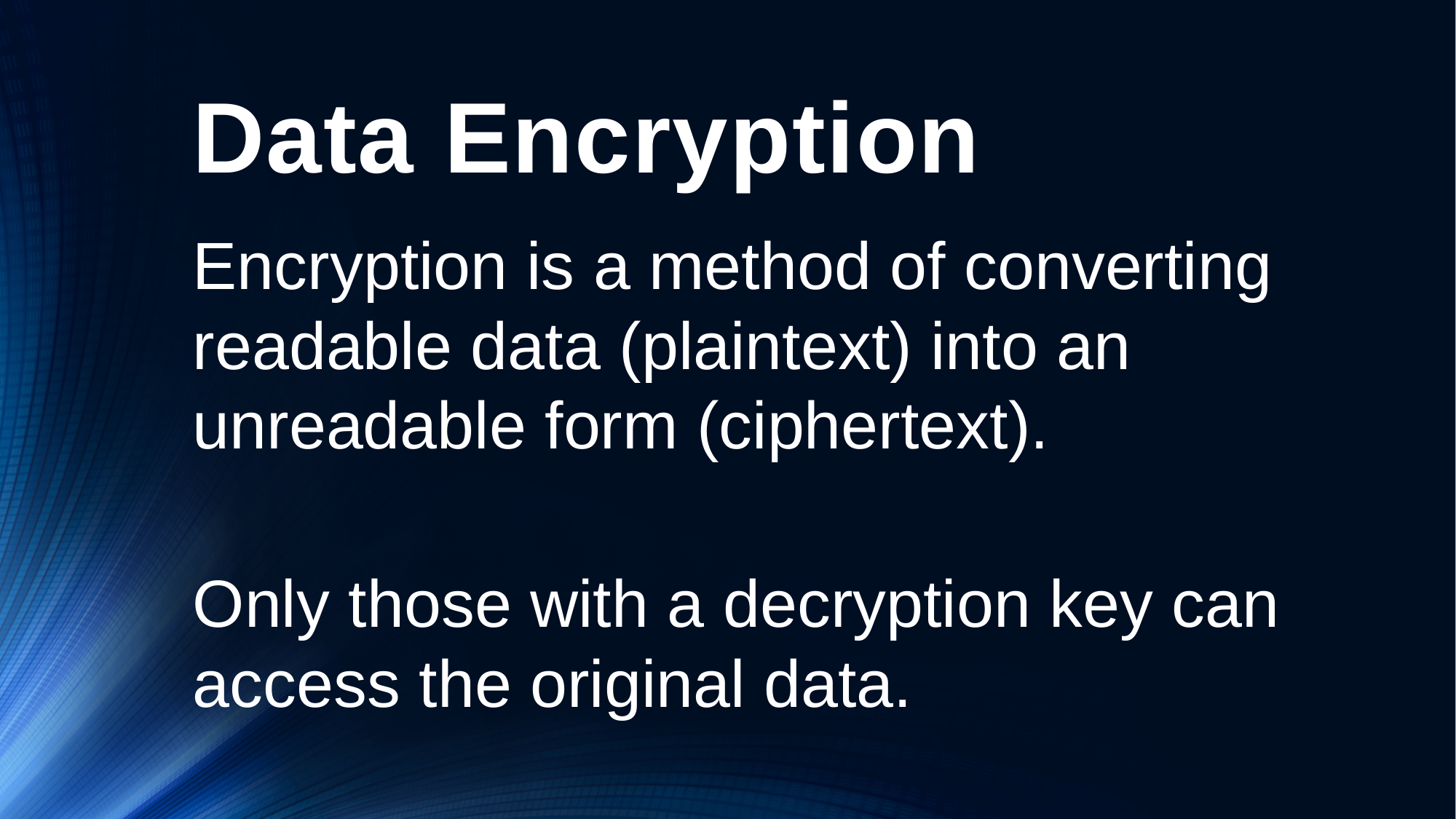

# Data Encryption
Encryption is a method of converting readable data (plaintext) into an unreadable form (ciphertext).

Only those with a decryption key can access the original data.